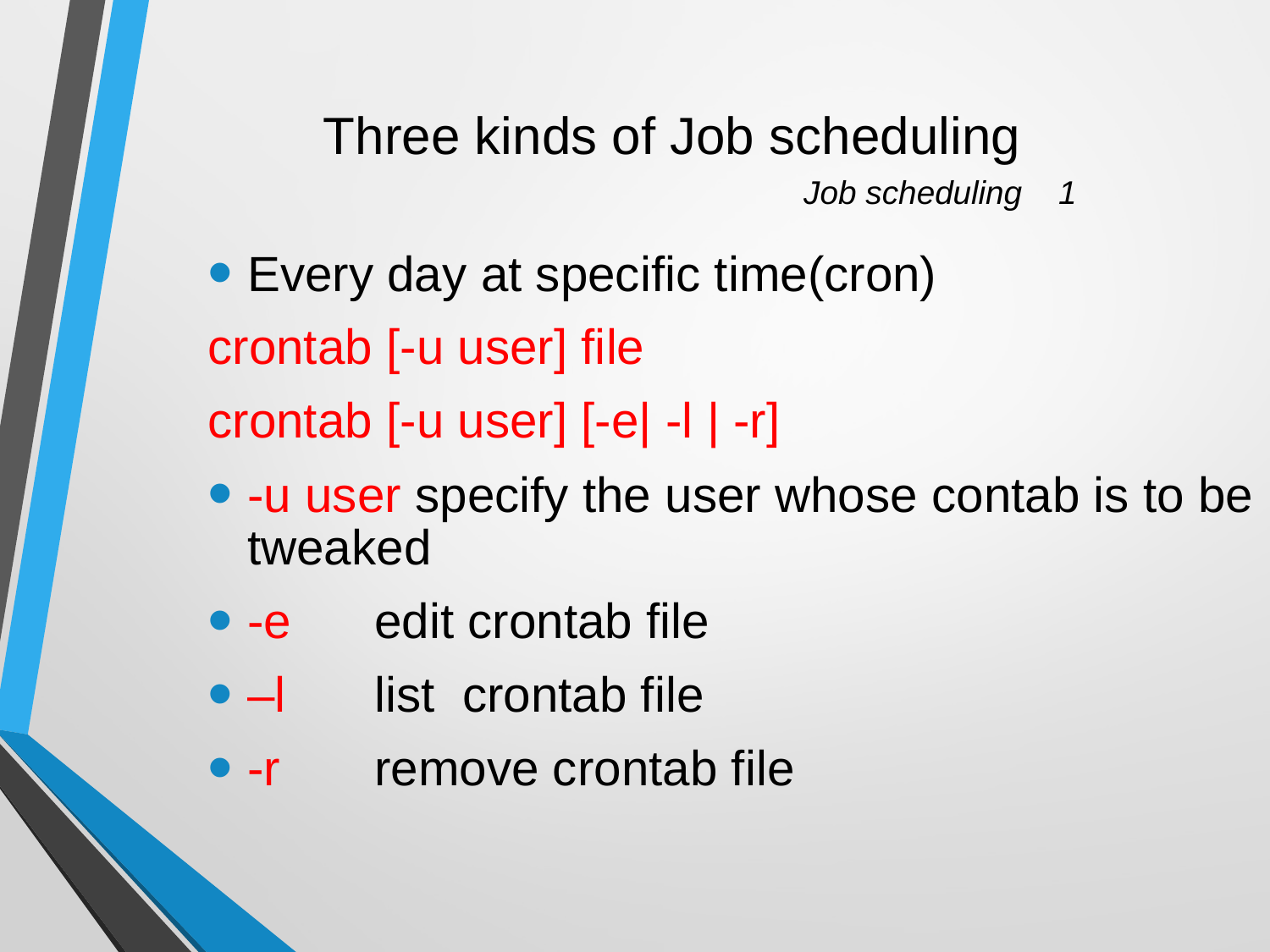

# Three kinds of Job scheduling Job scheduling    1
Every day at specific time(cron)
crontab [-u user] file
crontab [-u user] [-e| -l | -r]
-u user specify the user whose contab is to be tweaked
-e	edit crontab file
–l	list  crontab file
-r 	remove crontab file